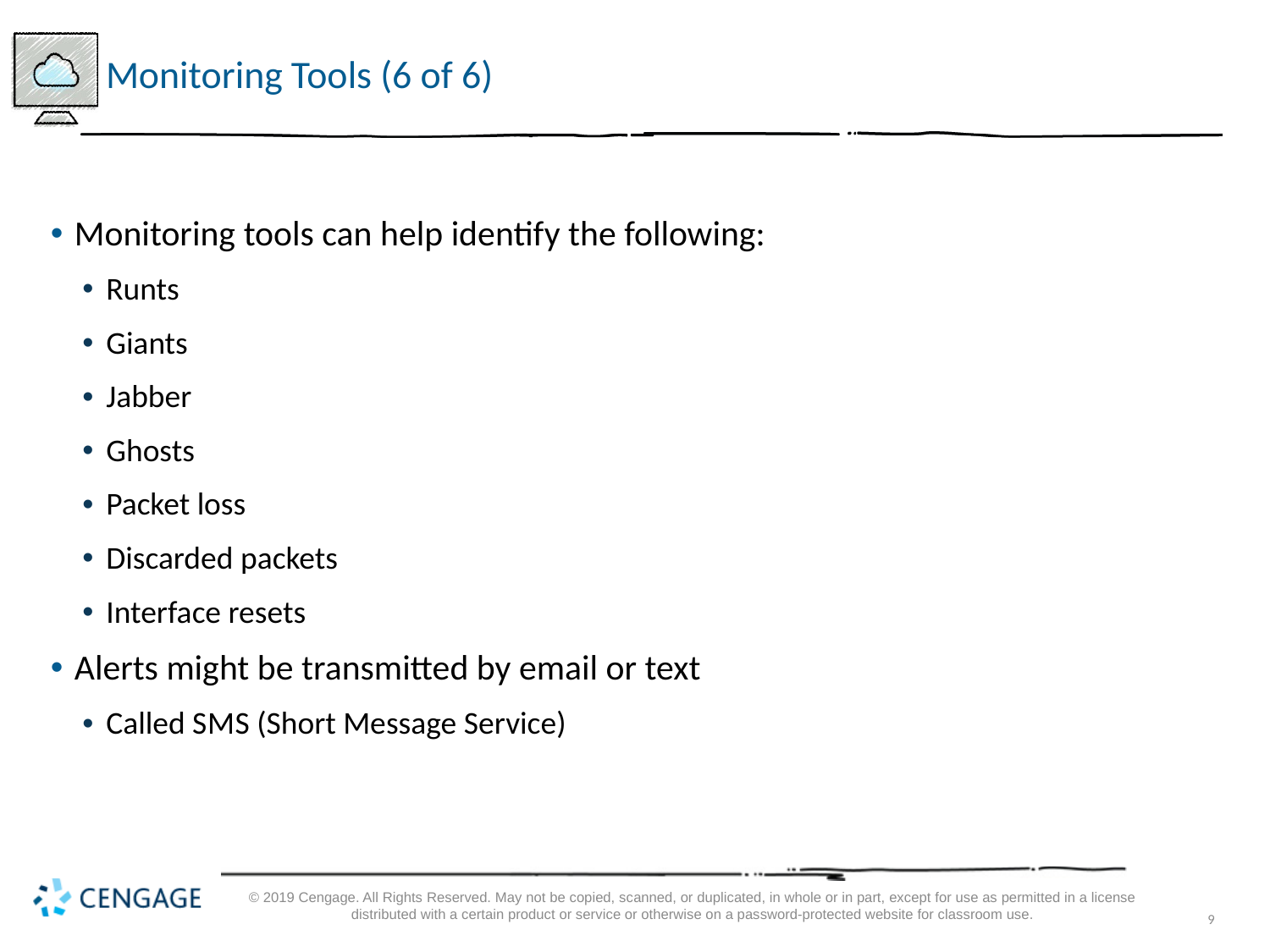

# Monitoring Tools (6 of 6)
Monitoring tools can help identify the following:
Runts
Giants
Jabber
Ghosts
Packet loss
Discarded packets
Interface resets
Alerts might be transmitted by email or text
Called S M S (Short Message Service)
© 2019 Cengage. All Rights Reserved. May not be copied, scanned, or duplicated, in whole or in part, except for use as permitted in a license distributed with a certain product or service or otherwise on a password-protected website for classroom use.